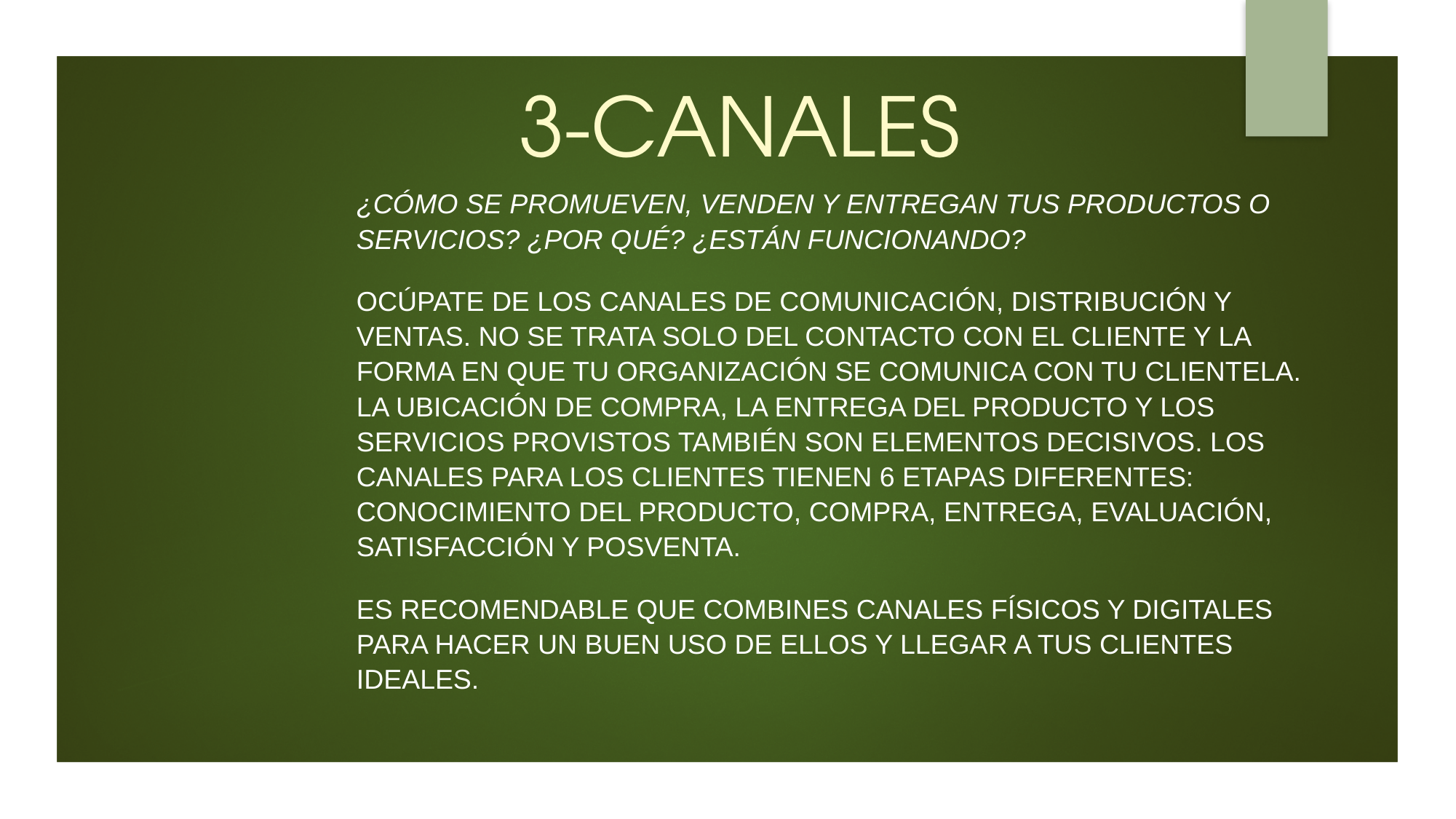

# 3-CANALES
¿Cómo se promueven, venden y entregan tus productos o servicios? ¿Por qué? ¿Están funcionando?
Ocúpate de los canales de comunicación, distribución y ventas. No se trata solo del contacto con el cliente y la forma en que tu organización se comunica con tu clientela. La ubicación de compra, la entrega del producto y los servicios provistos también son elementos decisivos. Los canales para los clientes tienen 6 etapas diferentes: conocimiento del producto, compra, entrega, evaluación, satisfacción y posventa.
Es recomendable que combines canales físicos y digitales para hacer un buen uso de ellos y llegar a tus clientes ideales.